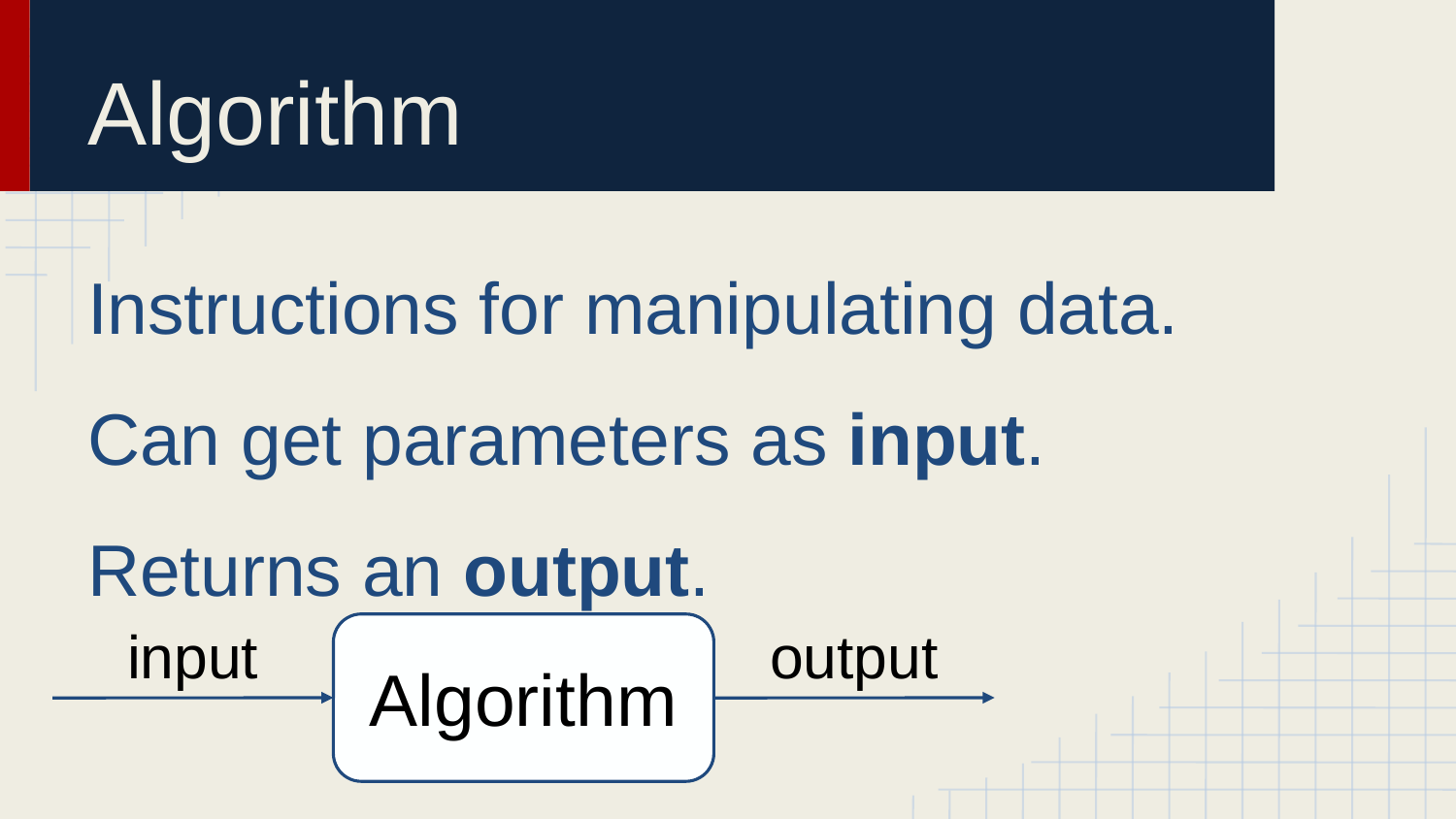

# Algorithm
Instructions for manipulating data.
Can get parameters as input.
Returns an output.
input
output
Algorithm